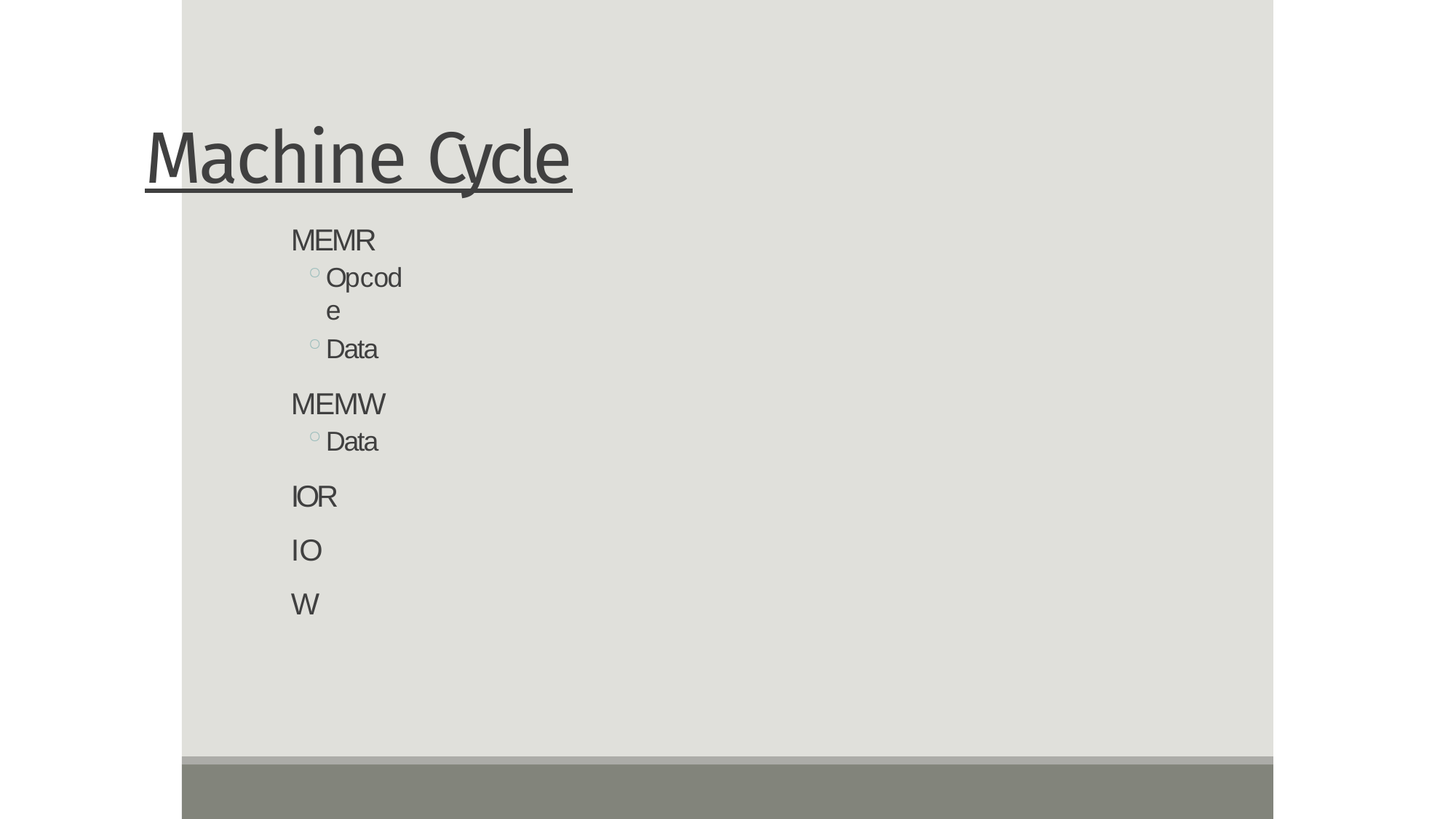

# Machine Cycle
MEMR
Opcode
Data
MEMW
Data
IOR  IOW